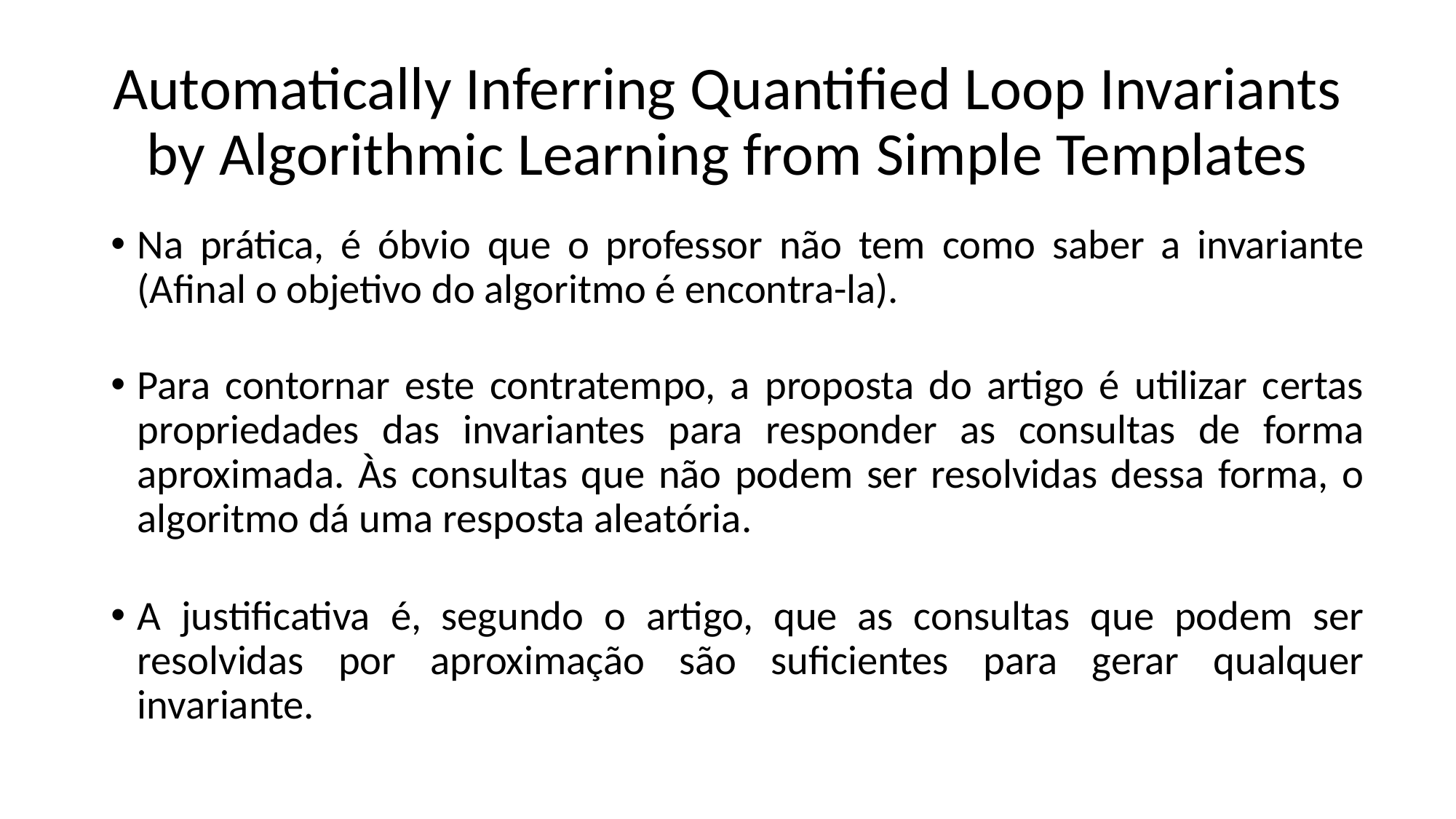

# Automatically Inferring Quantified Loop Invariants by Algorithmic Learning from Simple Templates
Na prática, é óbvio que o professor não tem como saber a invariante (Afinal o objetivo do algoritmo é encontra-la).

Para contornar este contratempo, a proposta do artigo é utilizar certas propriedades das invariantes para responder as consultas de forma aproximada. Às consultas que não podem ser resolvidas dessa forma, o algoritmo dá uma resposta aleatória.

A justificativa é, segundo o artigo, que as consultas que podem ser resolvidas por aproximação são suficientes para gerar qualquer invariante.